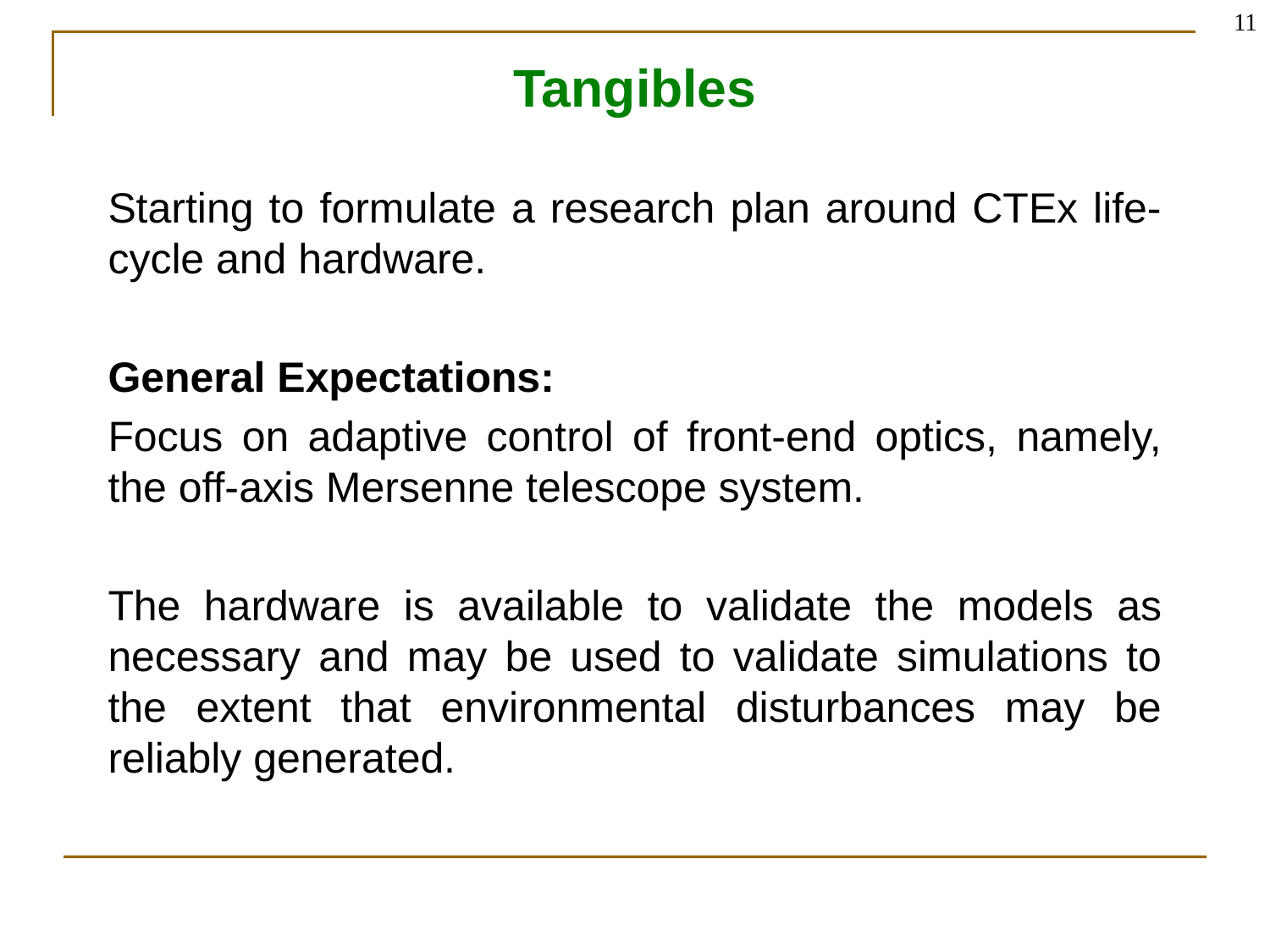

11
# Tangibles
Starting to formulate a research plan around CTEx life-cycle and hardware.

General Expectations:
Focus on adaptive control of front-end optics, namely, the off-axis Mersenne telescope system.

The hardware is available to validate the models as necessary and may be used to validate simulations to the extent that environmental disturbances may be reliably generated.